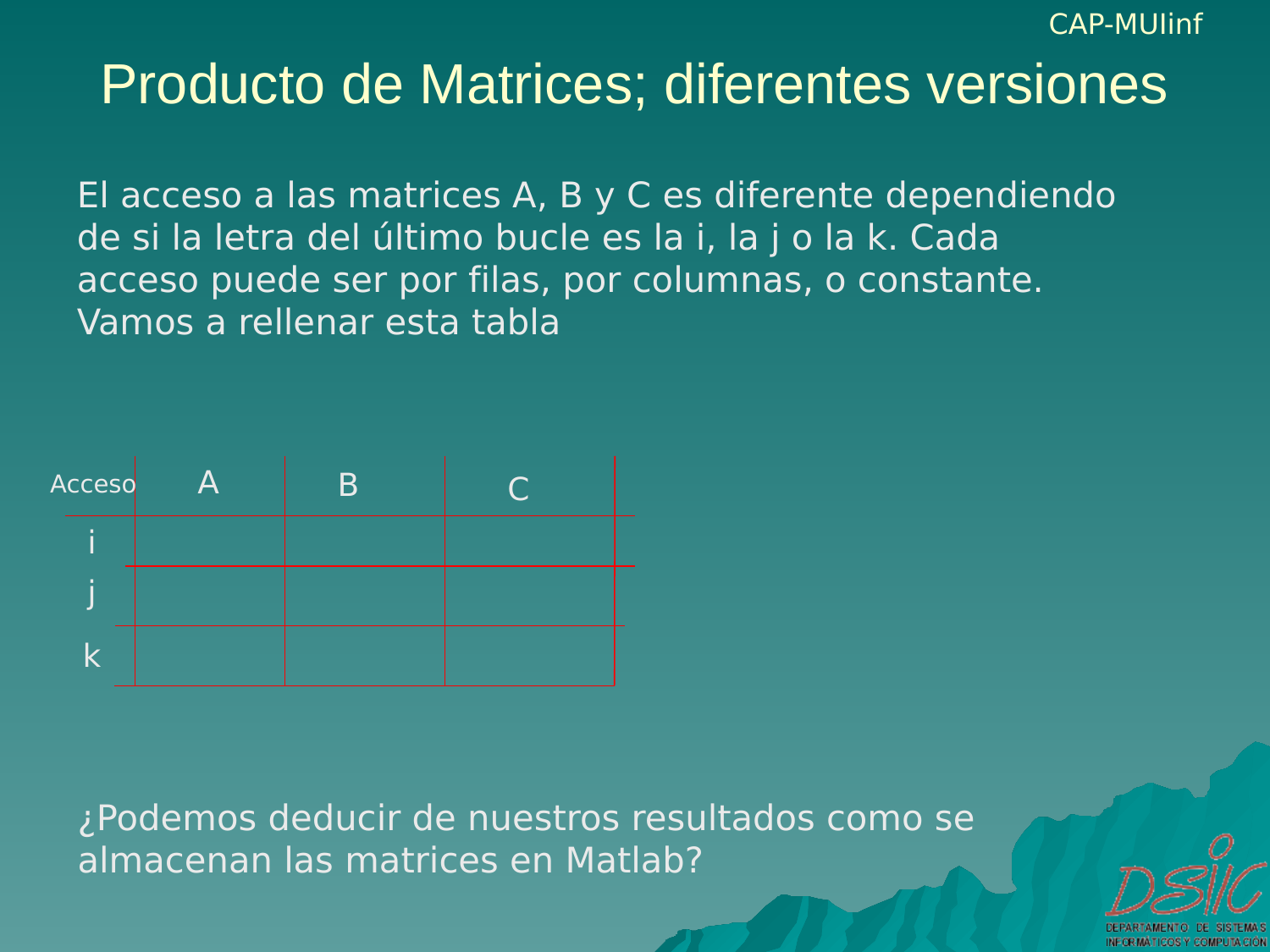

# Producto de Matrices; diferentes versiones
El acceso a las matrices A, B y C es diferente dependiendo de si la letra del último bucle es la i, la j o la k. Cada acceso puede ser por filas, por columnas, o constante. Vamos a rellenar esta tabla
A
B
Acceso
C
i
j
k
¿Podemos deducir de nuestros resultados como se almacenan las matrices en Matlab?